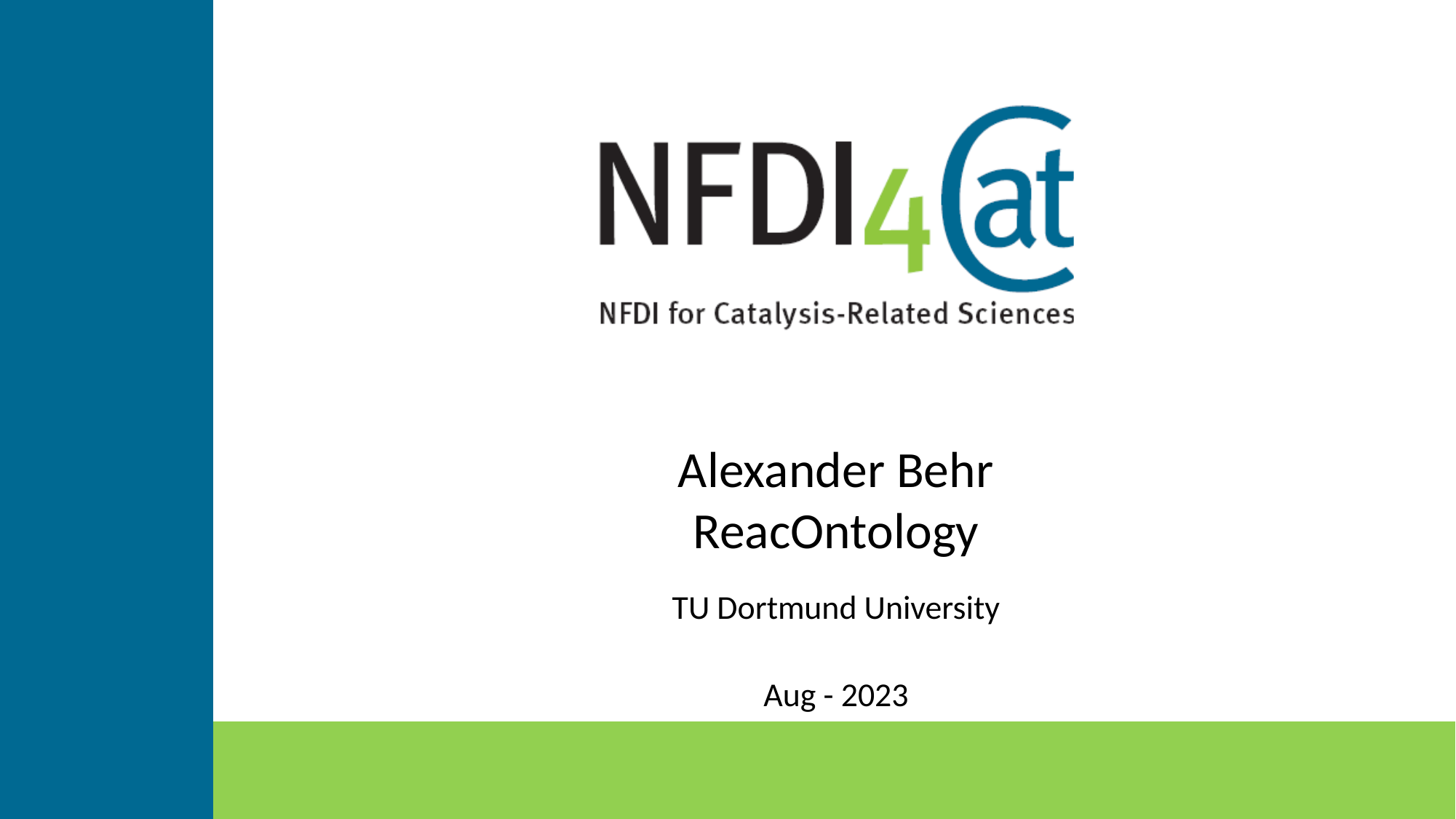

# Alexander Behr ReacOntology
TU Dortmund University
Aug - 2023